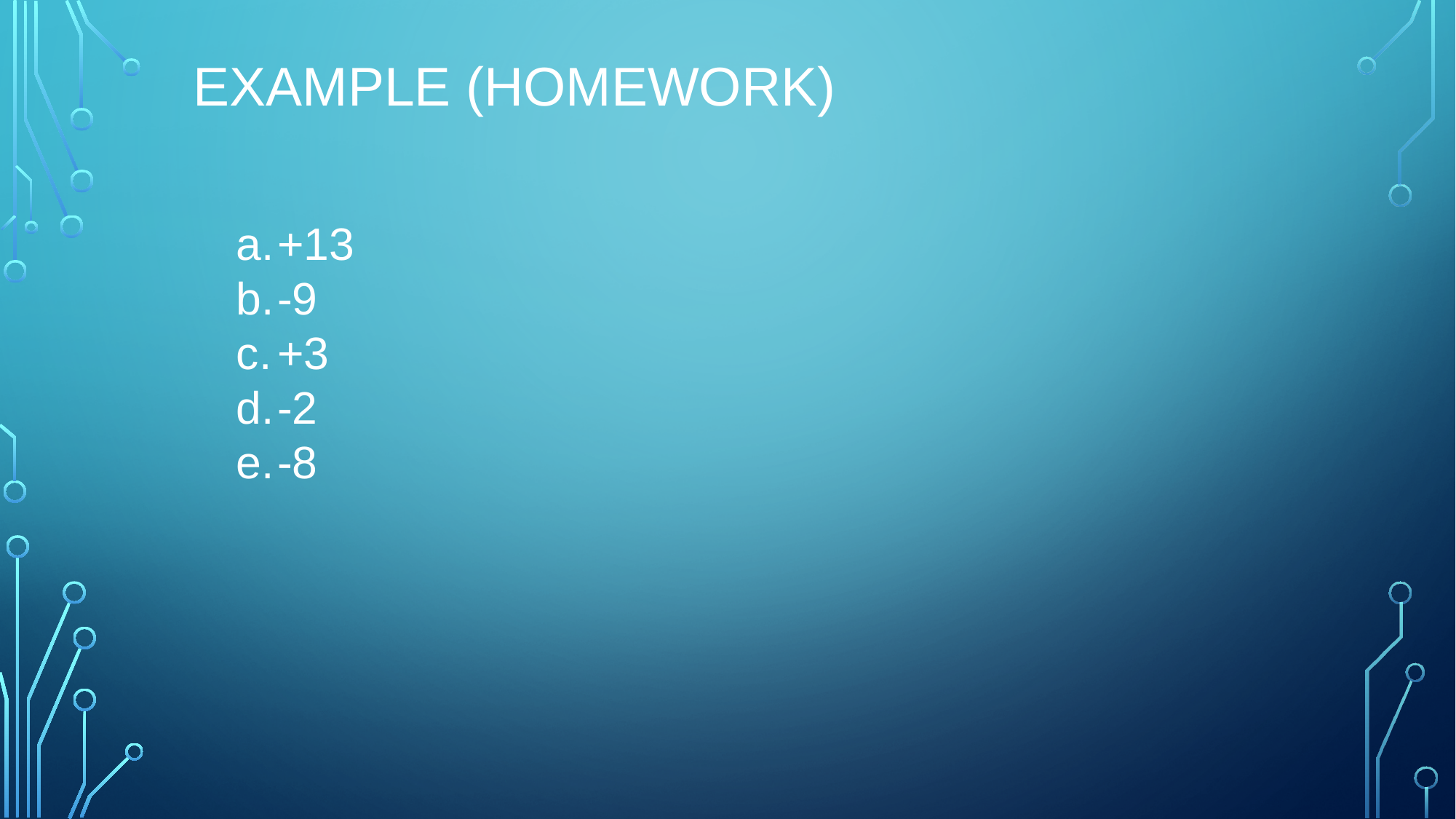

# Example (homework)
+13
-9
+3
-2
-8